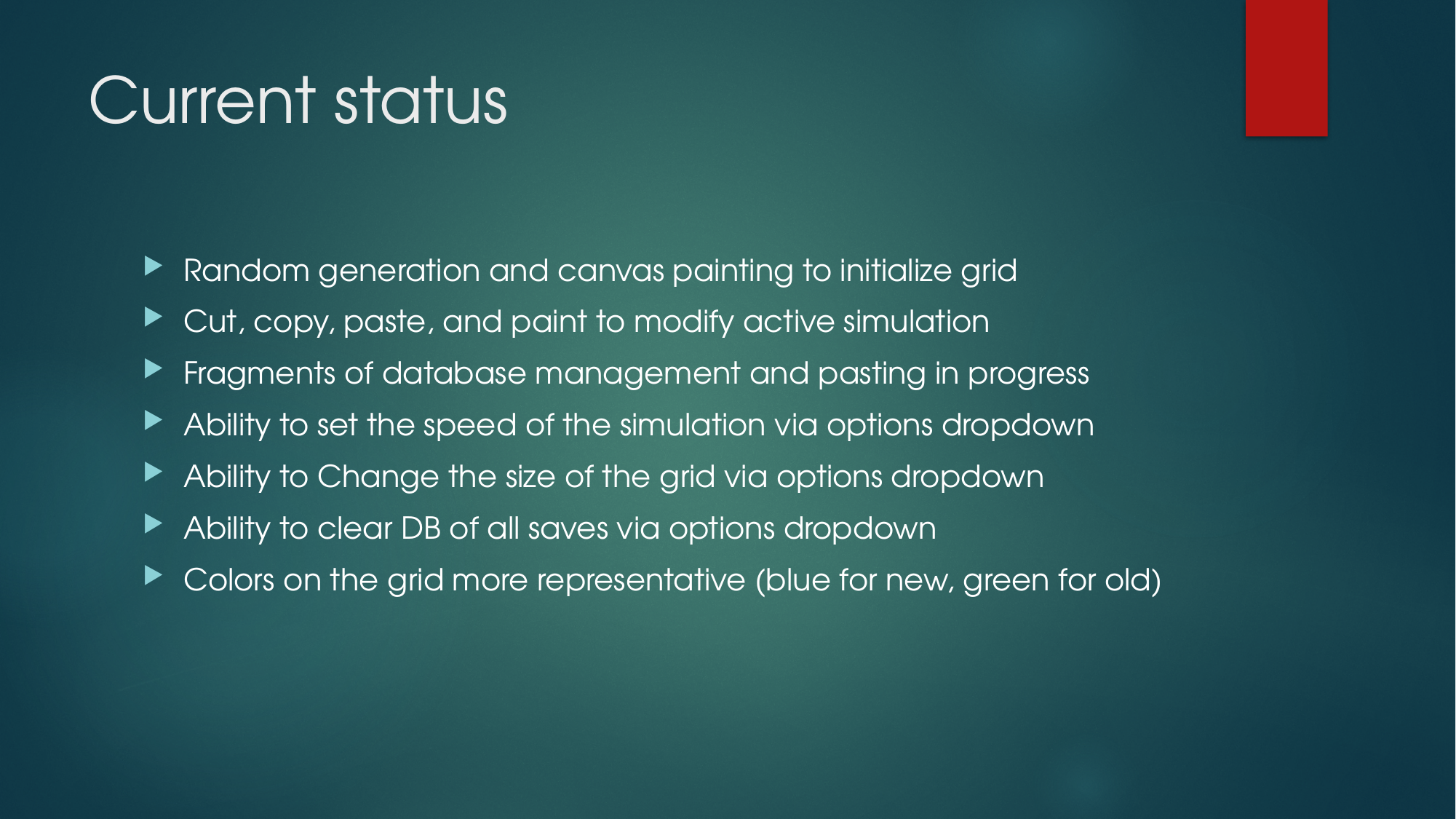

# Current status
Random generation and canvas painting to initialize grid
Cut, copy, paste, and paint to modify active simulation
Fragments of database management and pasting in progress
Ability to set the speed of the simulation via options dropdown
Ability to Change the size of the grid via options dropdown
Ability to clear DB of all saves via options dropdown
Colors on the grid more representative (blue for new, green for old)